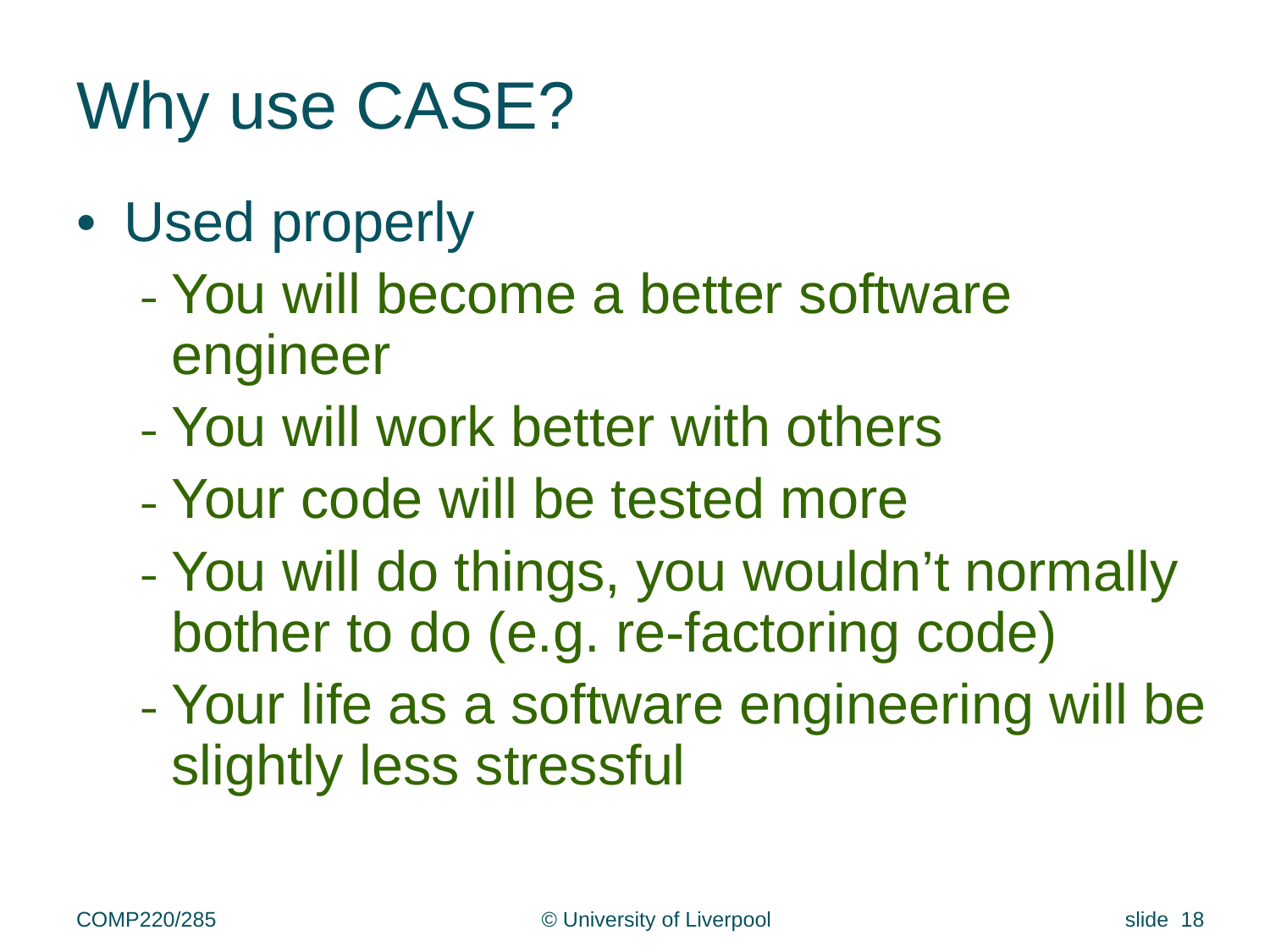

# Why use CASE?
Used properly
You will become a better software engineer
You will work better with others
Your code will be tested more
You will do things, you wouldn’t normally bother to do (e.g. re-factoring code)
Your life as a software engineering will be slightly less stressful

COMP220/285
© University of Liverpool
slide  18